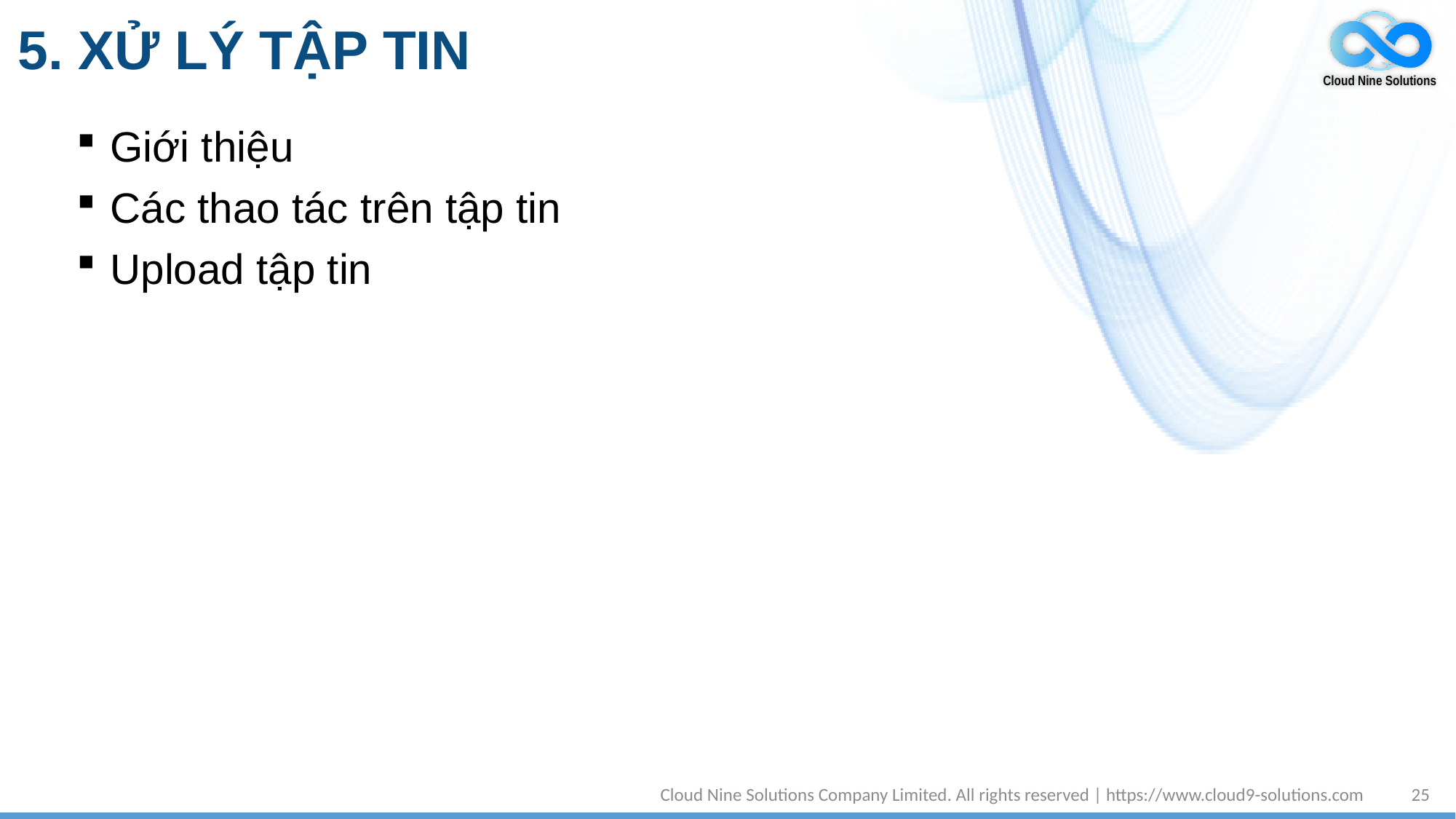

# 5. XỬ LÝ TẬP TIN
Giới thiệu
Các thao tác trên tập tin
Upload tập tin

Cloud Nine Solutions Company Limited. All rights reserved | https://www.cloud9-solutions.com
25